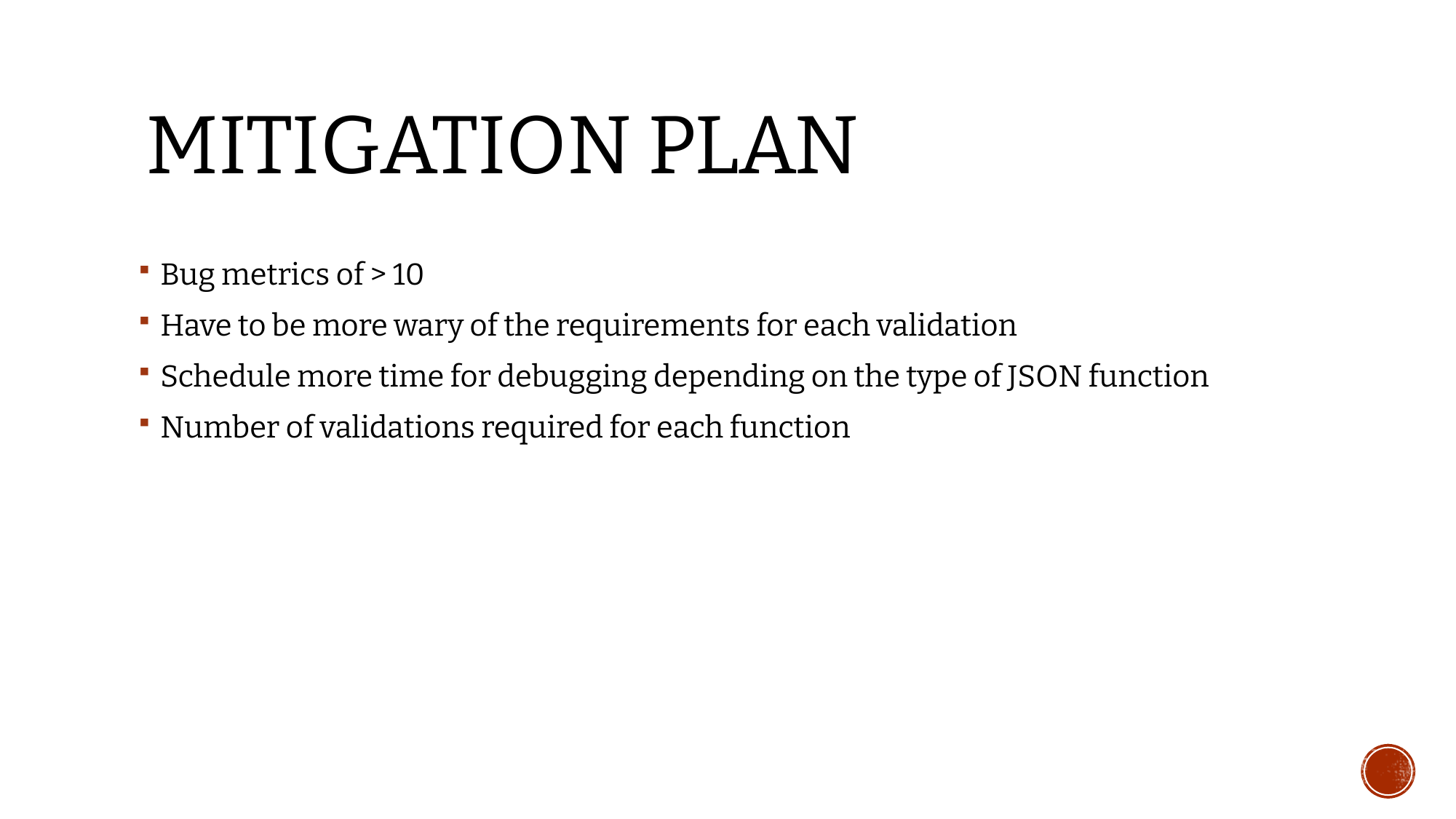

# Mitigation plan
Bug metrics of > 10
Have to be more wary of the requirements for each validation
Schedule more time for debugging depending on the type of JSON function
Number of validations required for each function